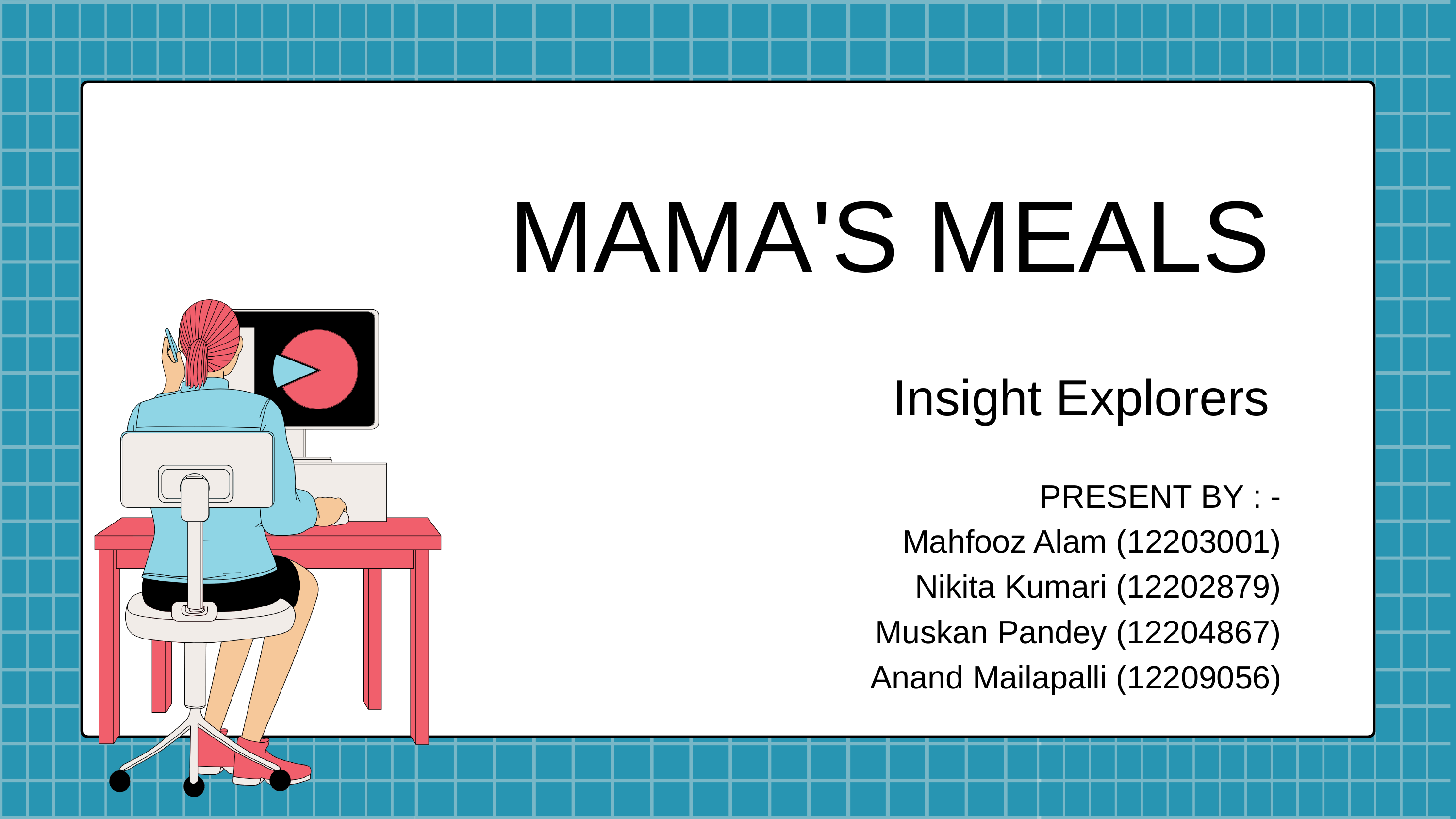

MAMA'S MEALS

Insight Explorers
PRESENT BY : -
Mahfooz Alam (12203001)
Nikita Kumari (12202879)
Muskan Pandey (12204867)
Anand Mailapalli (12209056)